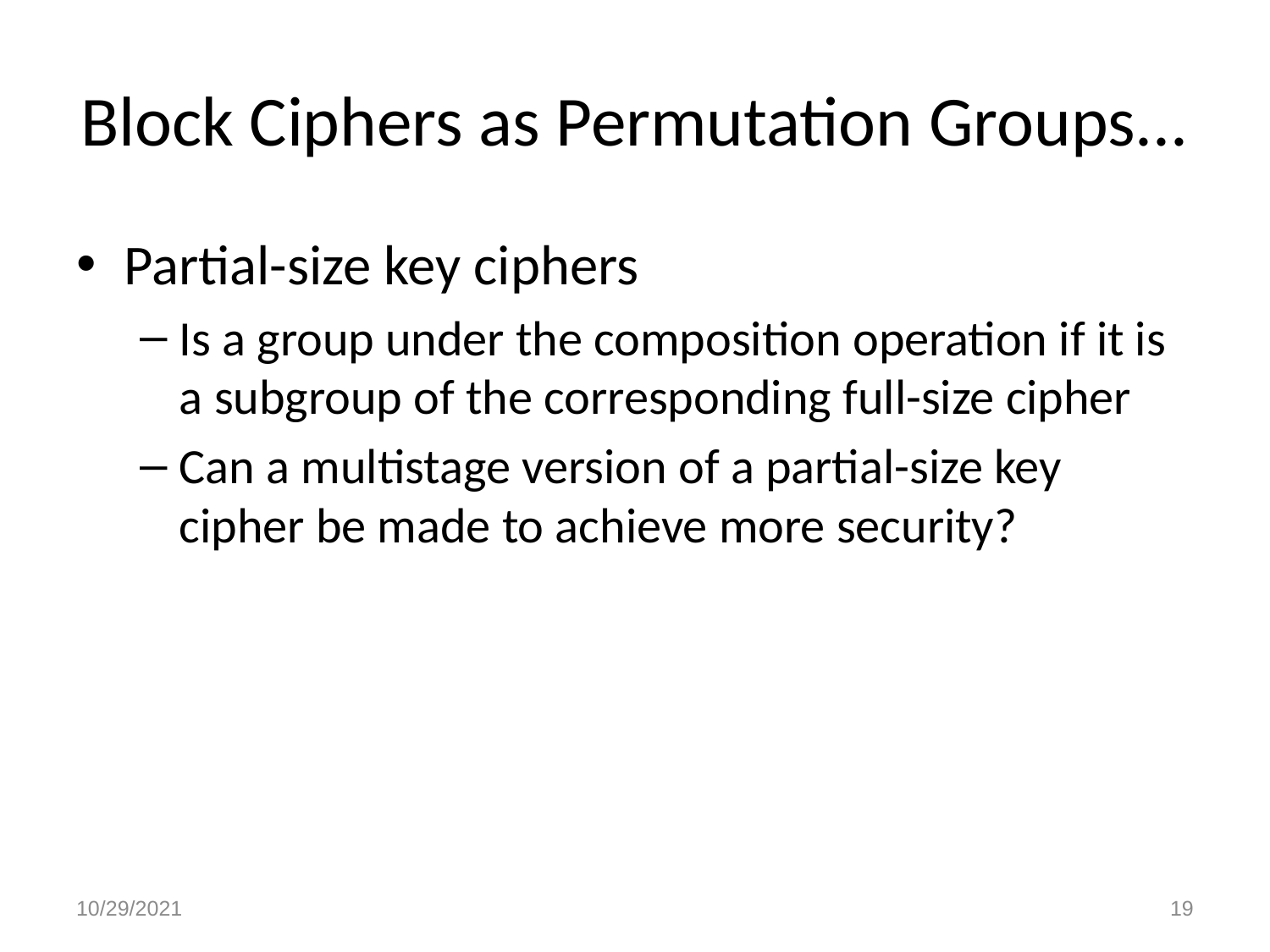

# Block Ciphers as Permutation Groups...
Partial-size key ciphers
Is a group under the composition operation if it is a subgroup of the corresponding full-size cipher
Can a multistage version of a partial-size key cipher be made to achieve more security?
10/29/2021
19